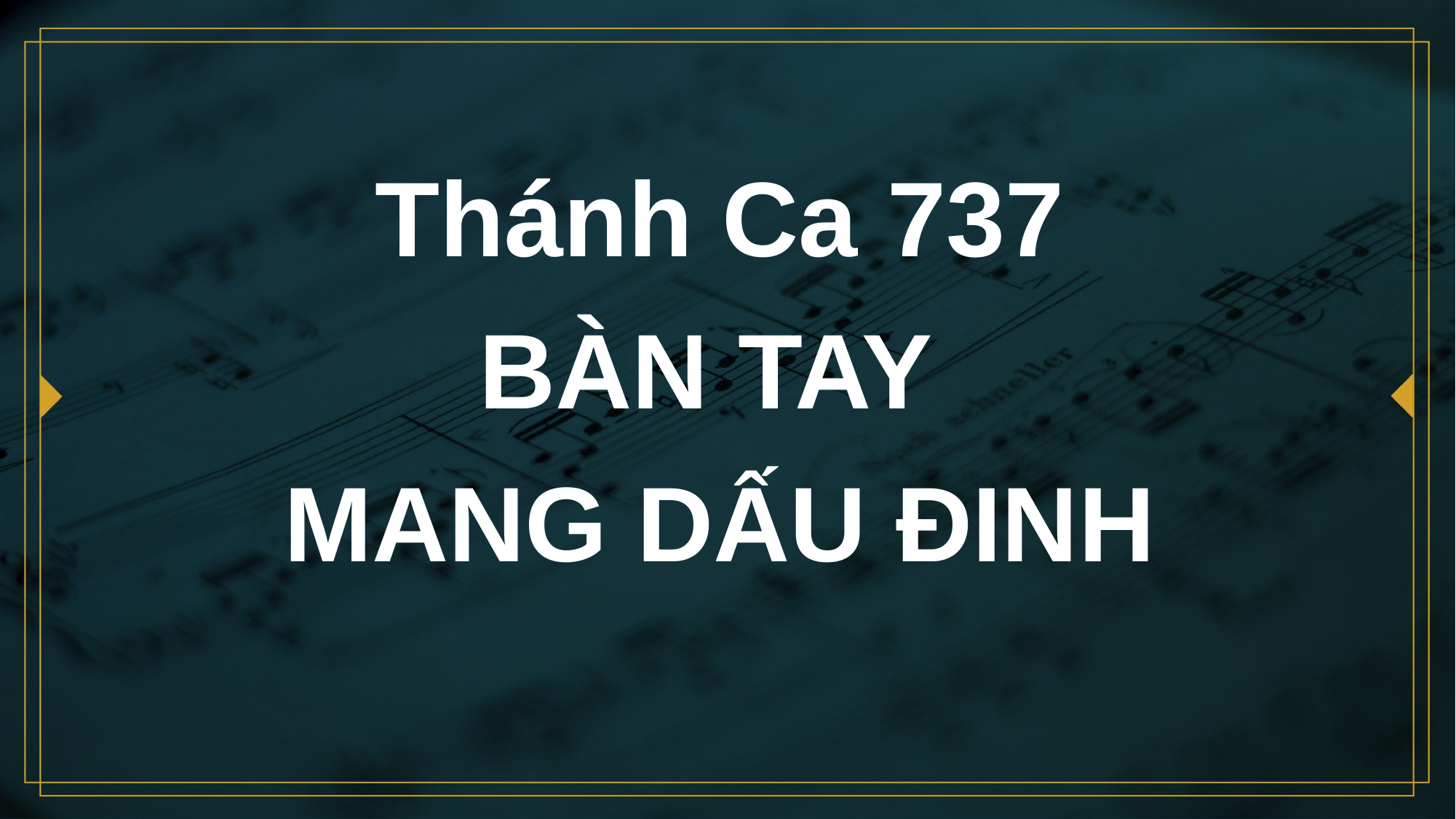

# Thánh Ca 737 BÀN TAY MANG DẤU ÐINH